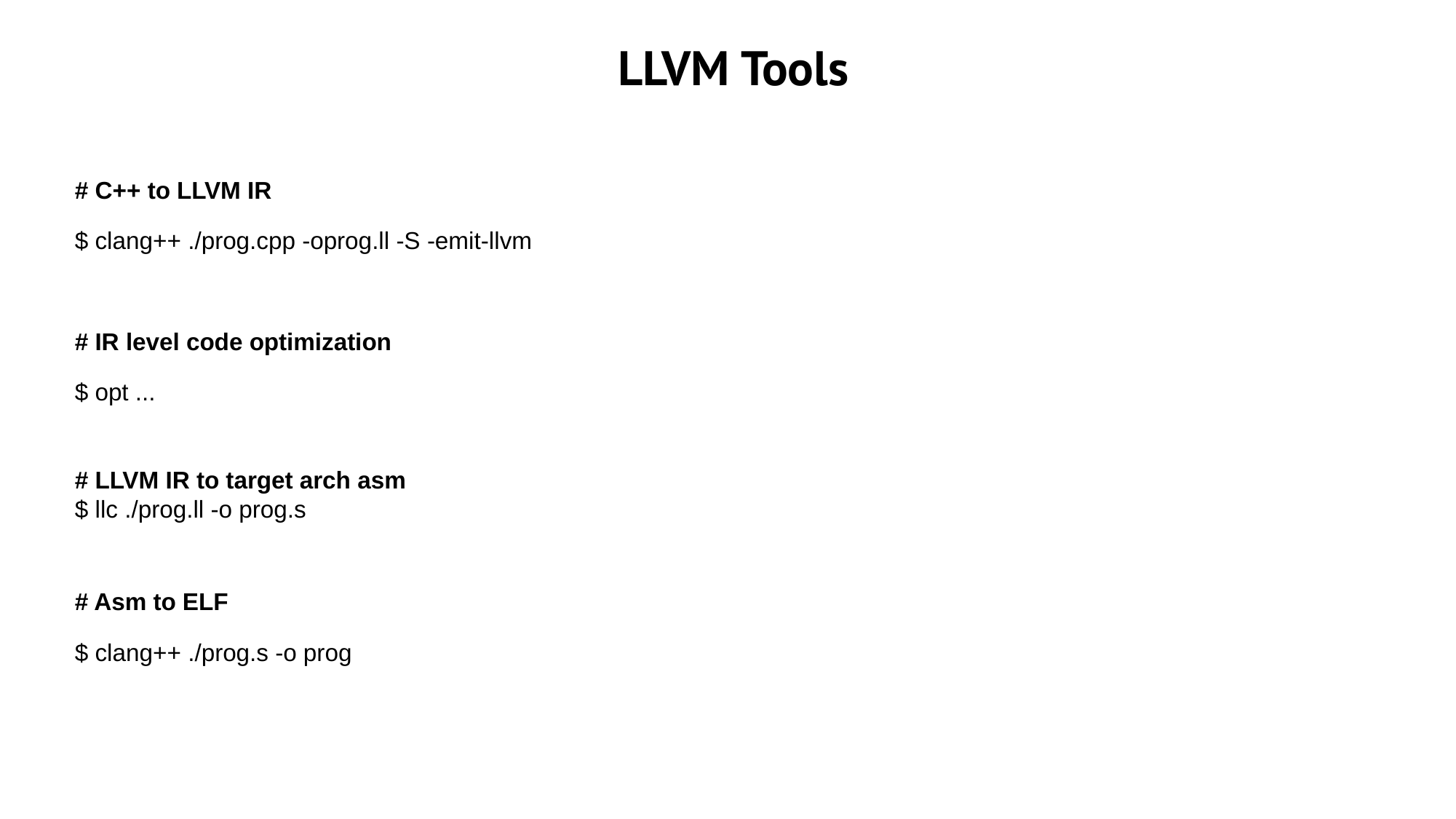

LLVM Tools
# C++ to LLVM IR
$ clang++ ./prog.cpp -oprog.ll -S -emit-llvm

# IR level code optimization
$ opt ...

# LLVM IR to target arch asm
$ llc ./prog.ll -o prog.s

# Asm to ELF
$ clang++ ./prog.s -o prog